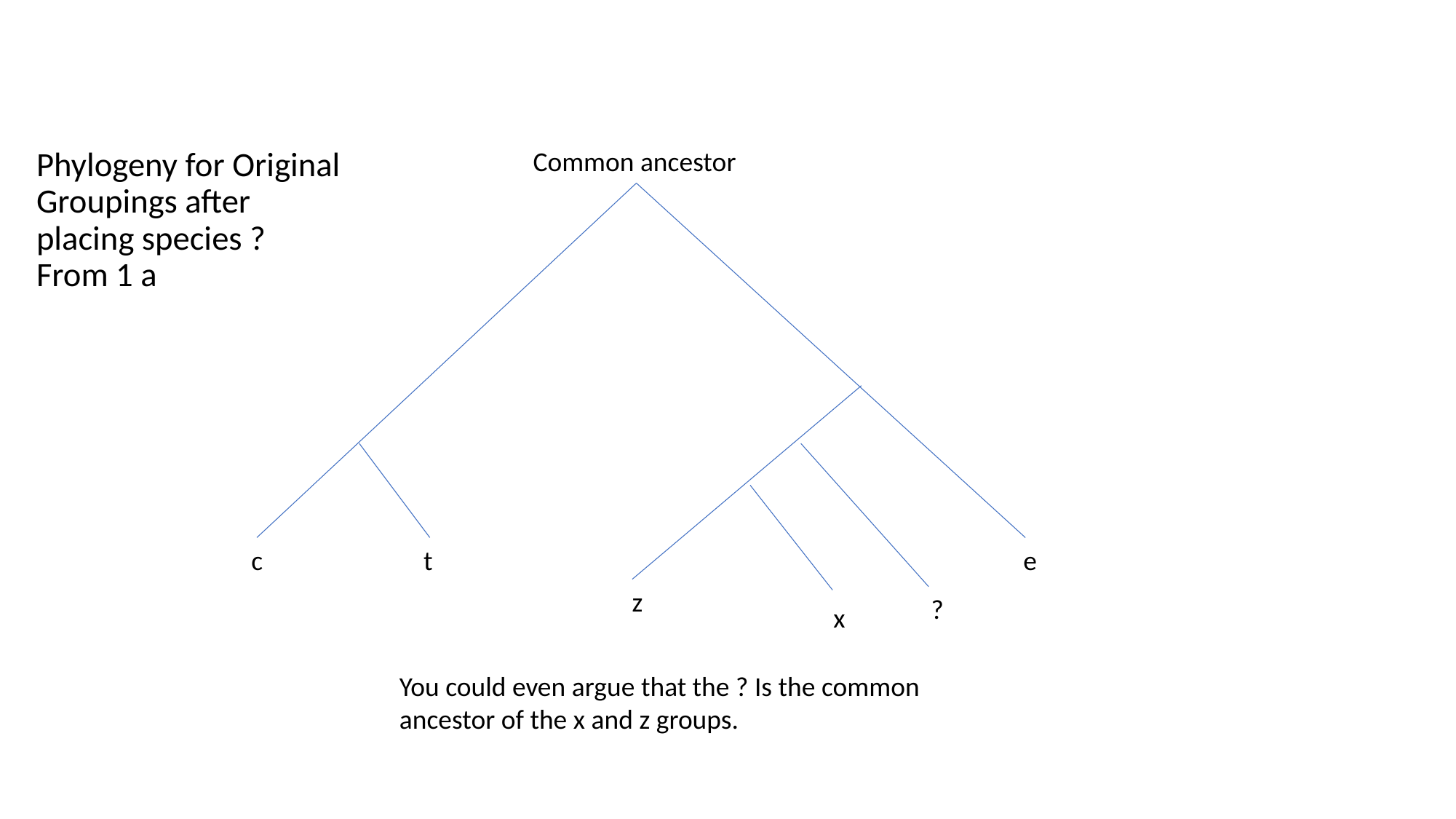

Common ancestor
# Phylogeny for Original Groupings after placing species ? From 1 a
c
t
e
z
?
x
You could even argue that the ? Is the common ancestor of the x and z groups.